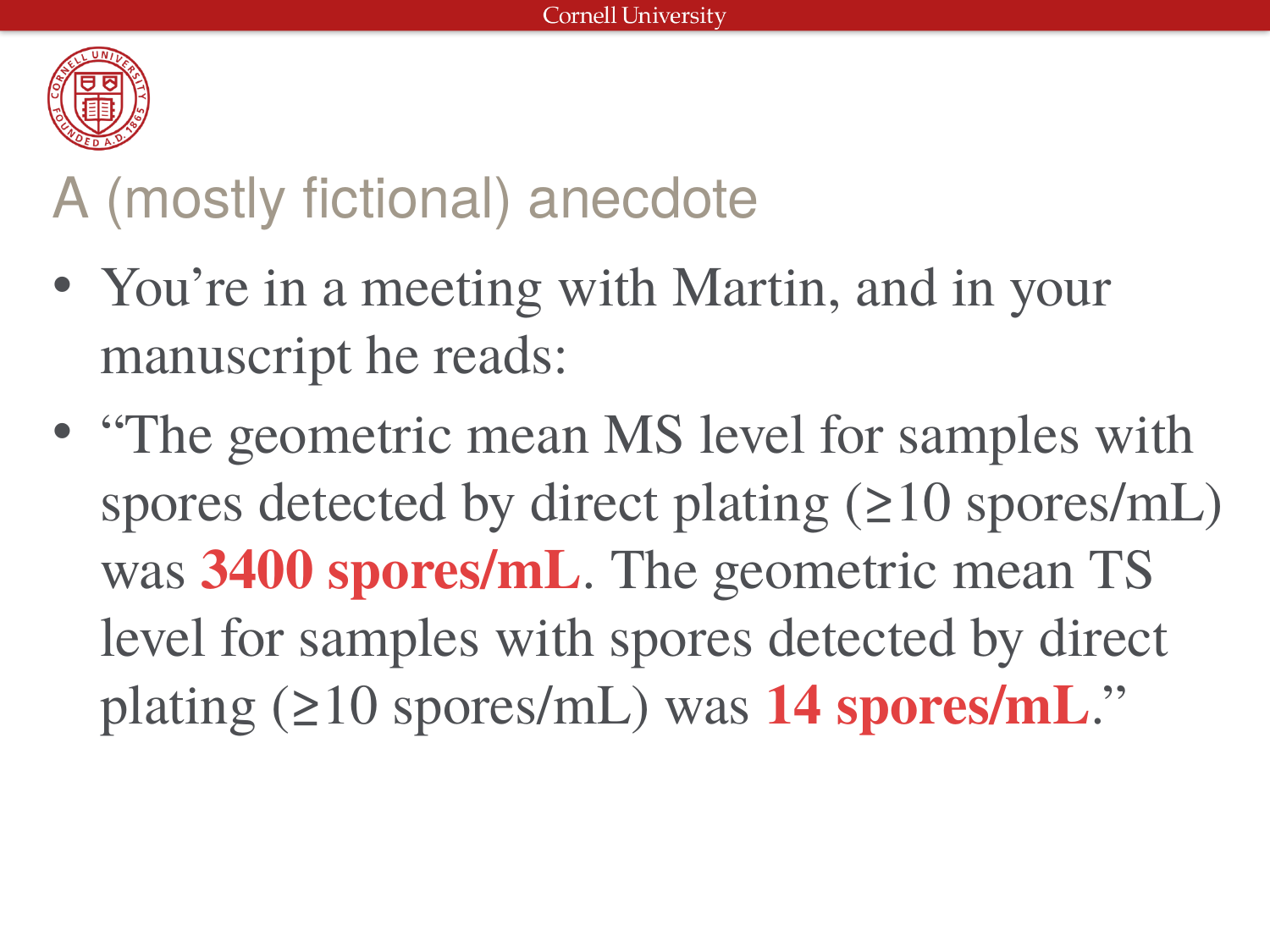

# A (mostly fictional) anecdote
You’re in a meeting with Martin, and in your manuscript he reads:
“The geometric mean MS level for samples with spores detected by direct plating (≥10 spores/mL) was 3400 spores/mL. The geometric mean TS level for samples with spores detected by direct plating (≥10 spores/mL) was 14 spores/mL.”